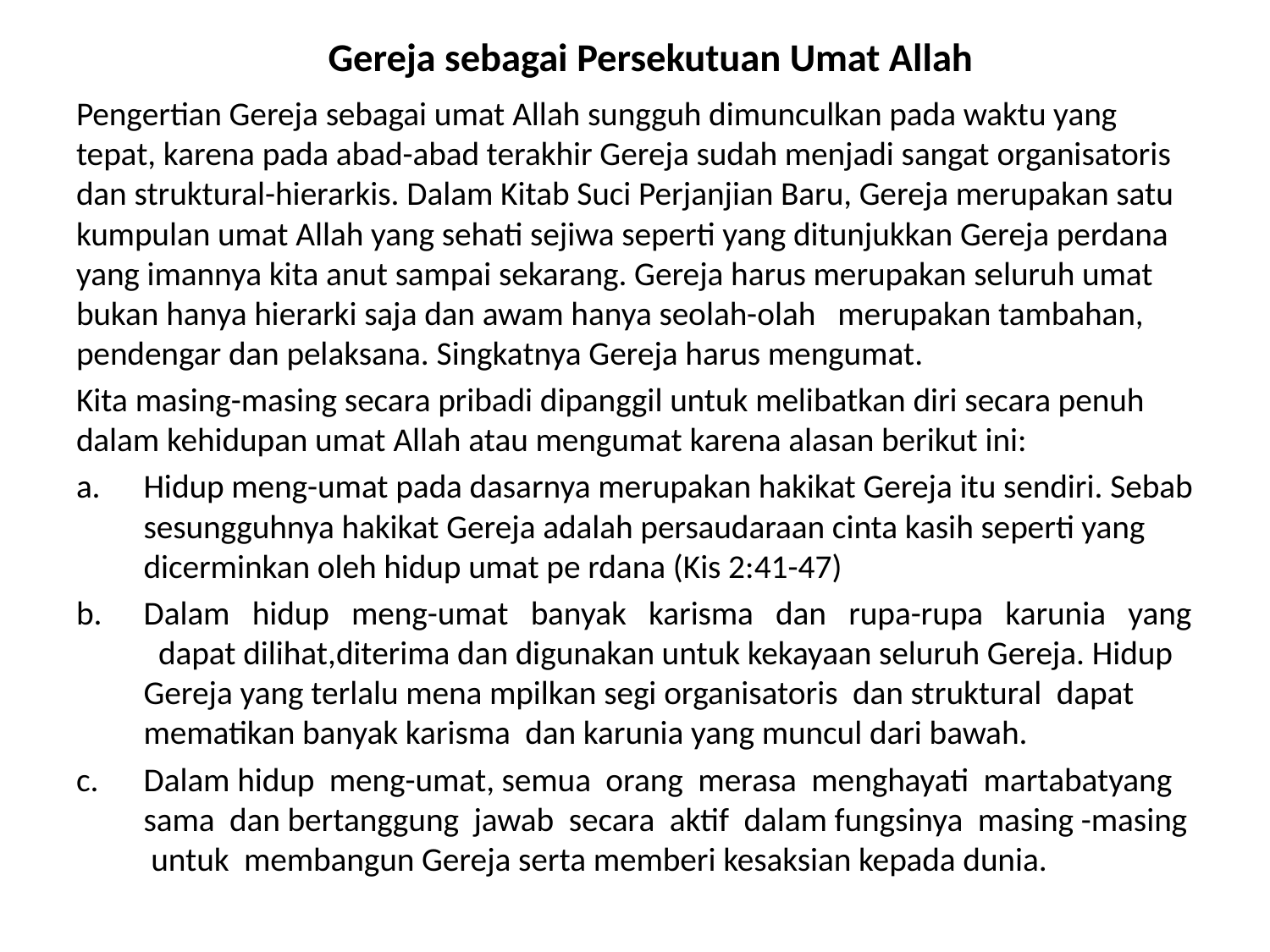

# Gereja sebagai Persekutuan Umat Allah
Pengertian Gereja sebagai umat Allah sungguh dimunculkan pada waktu yang tepat, karena pada abad-abad terakhir Gereja sudah menjadi sangat organisatoris dan struktural-hierarkis. Dalam Kitab Suci Perjanjian Baru, Gereja merupakan satu kumpulan umat Allah yang sehati sejiwa seperti yang ditunjukkan Gereja perdana yang imannya kita anut sampai sekarang. Gereja harus merupakan seluruh umat bukan hanya hierarki saja dan awam hanya seolah-olah   merupakan tambahan, pendengar dan pelaksana. Singkatnya Gereja harus mengumat.
Kita masing-masing secara pribadi dipanggil untuk melibatkan diri secara penuh dalam kehidupan umat Allah atau mengumat karena alasan berikut ini:
Hidup meng-umat pada dasarnya merupakan hakikat Gereja itu sendiri. Sebab sesungguhnya hakikat Gereja adalah persaudaraan cinta kasih seperti yang dicerminkan oleh hidup umat pe rdana (Kis 2:41-47)
Dalam   hidup   meng-umat   banyak   karisma   dan   rupa-rupa   karunia   yang   dapat dilihat,diterima dan digunakan untuk kekayaan seluruh Gereja. Hidup Gereja yang terlalu mena mpilkan segi organisatoris  dan struktural  dapat mematikan banyak karisma  dan karunia yang muncul dari bawah.
Dalam hidup  meng-umat, semua  orang  merasa  menghayati  martabatyang  sama  dan bertanggung  jawab  secara  aktif  dalam fungsinya  masing -masing  untuk  membangun Gereja serta memberi kesaksian kepada dunia.